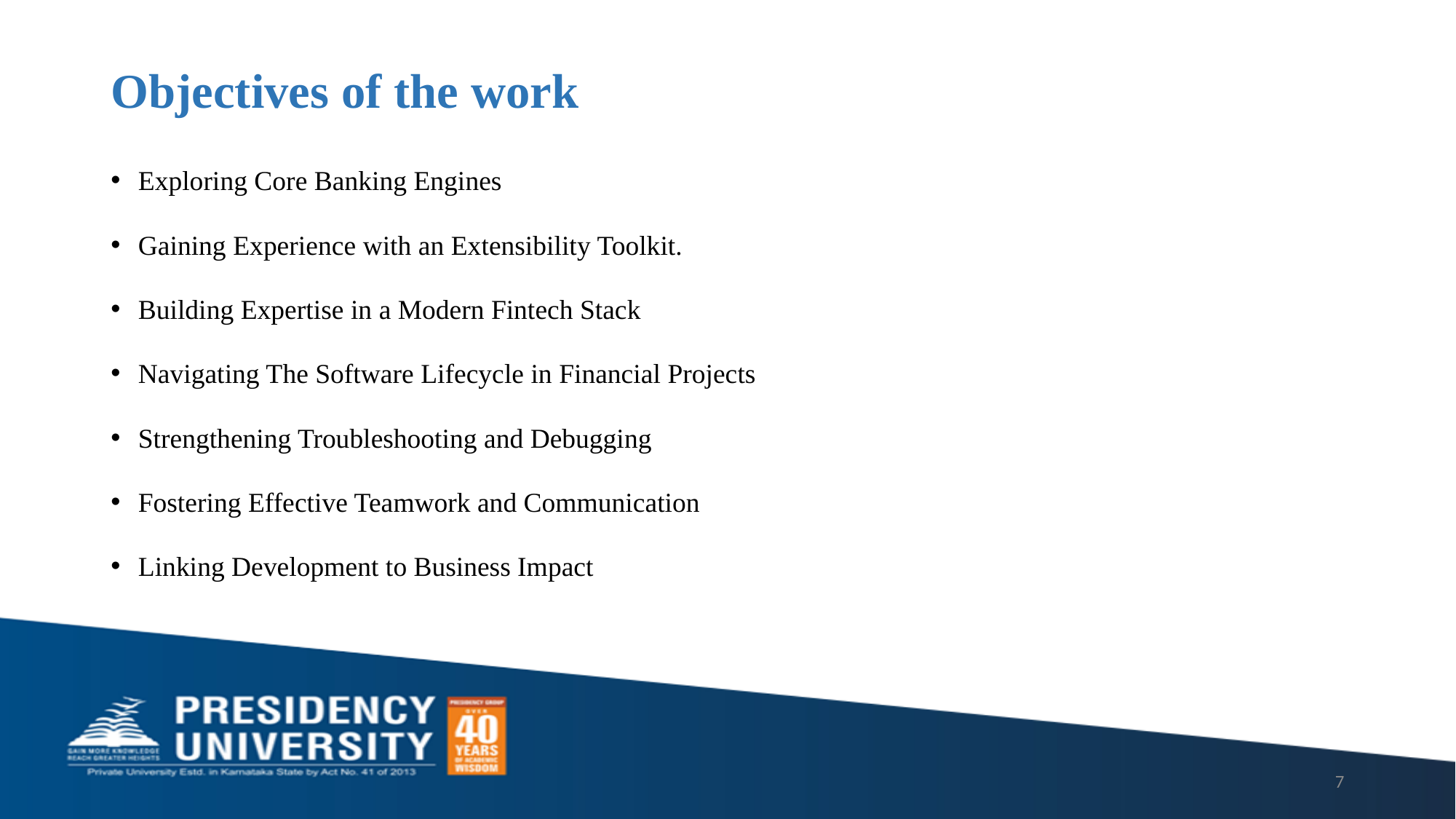

# Objectives of the work
Exploring Core Banking Engines
Gaining Experience with an Extensibility Toolkit.
Building Expertise in a Modern Fintech Stack
Navigating The Software Lifecycle in Financial Projects
Strengthening Troubleshooting and Debugging
Fostering Effective Teamwork and Communication
Linking Development to Business Impact
7